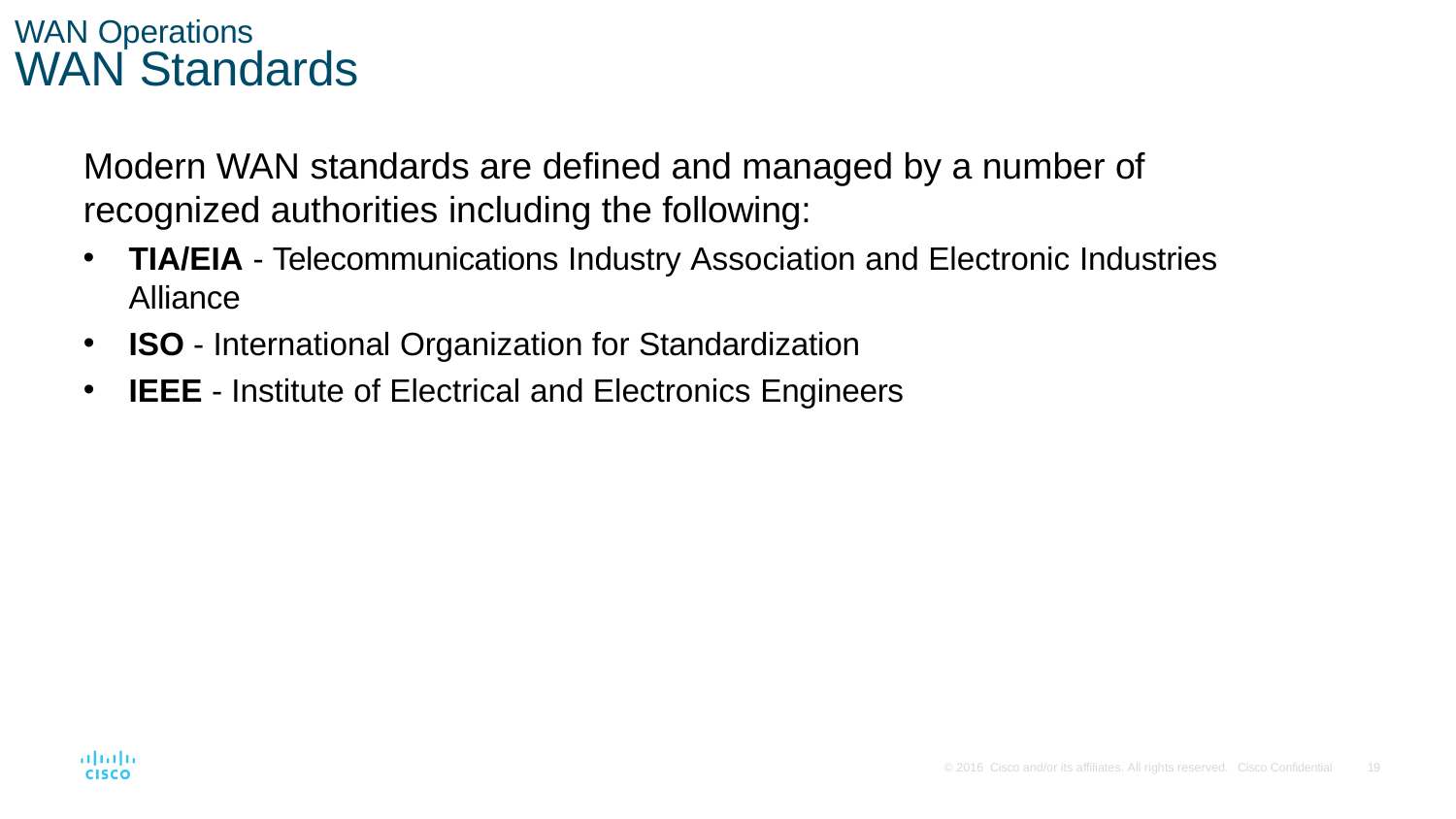

WAN Operations
# WAN Standards
Modern WAN standards are defined and managed by a number of
recognized authorities including the following:
TIA/EIA - Telecommunications Industry Association and Electronic Industries Alliance
ISO - International Organization for Standardization
IEEE - Institute of Electrical and Electronics Engineers
© 2016 Cisco and/or its affiliates. All rights reserved. Cisco Confidential
19